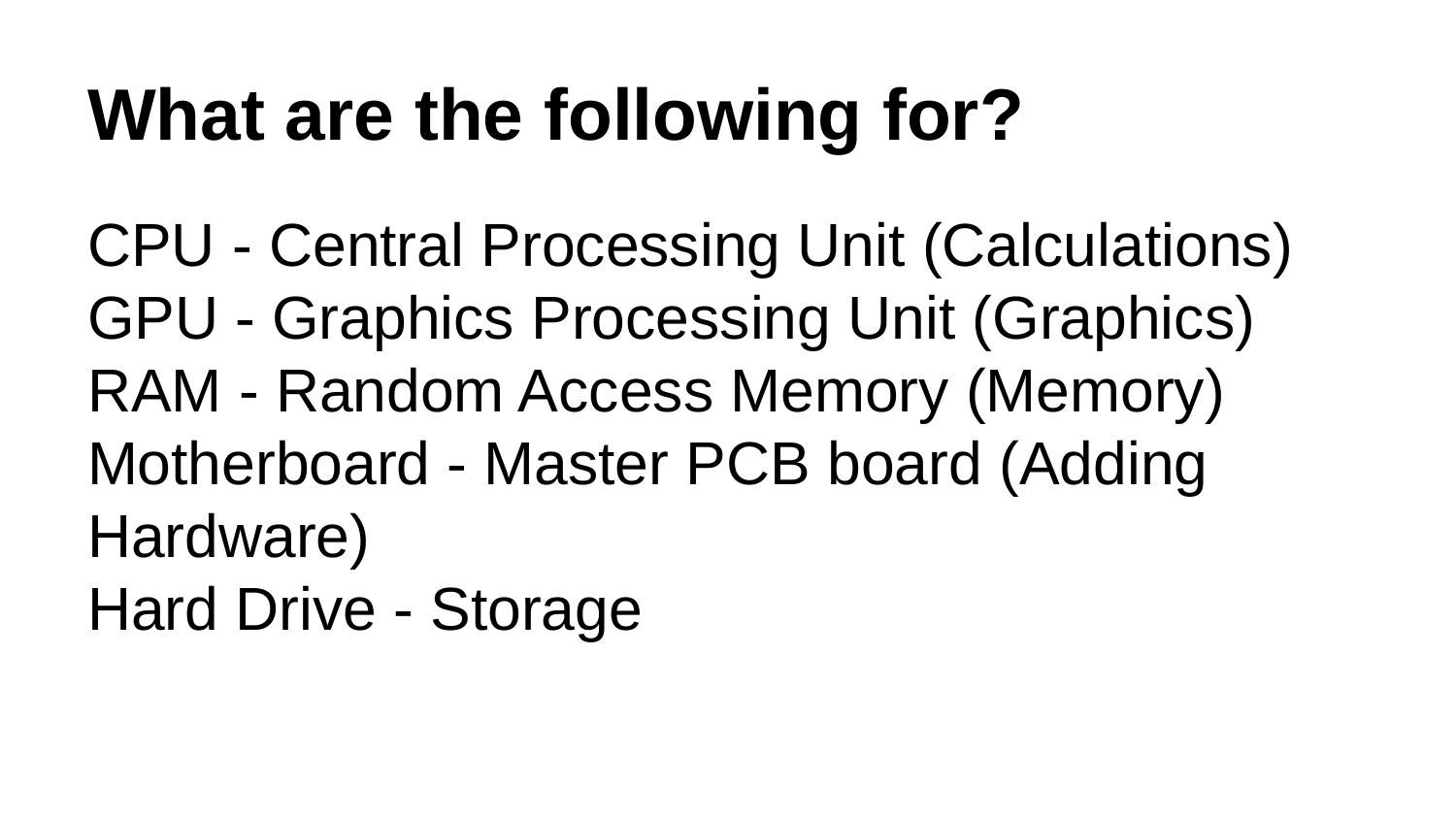

# What are the following for?
CPU - Central Processing Unit (Calculations)
GPU - Graphics Processing Unit (Graphics)
RAM - Random Access Memory (Memory)
Motherboard - Master PCB board (Adding Hardware)
Hard Drive - Storage